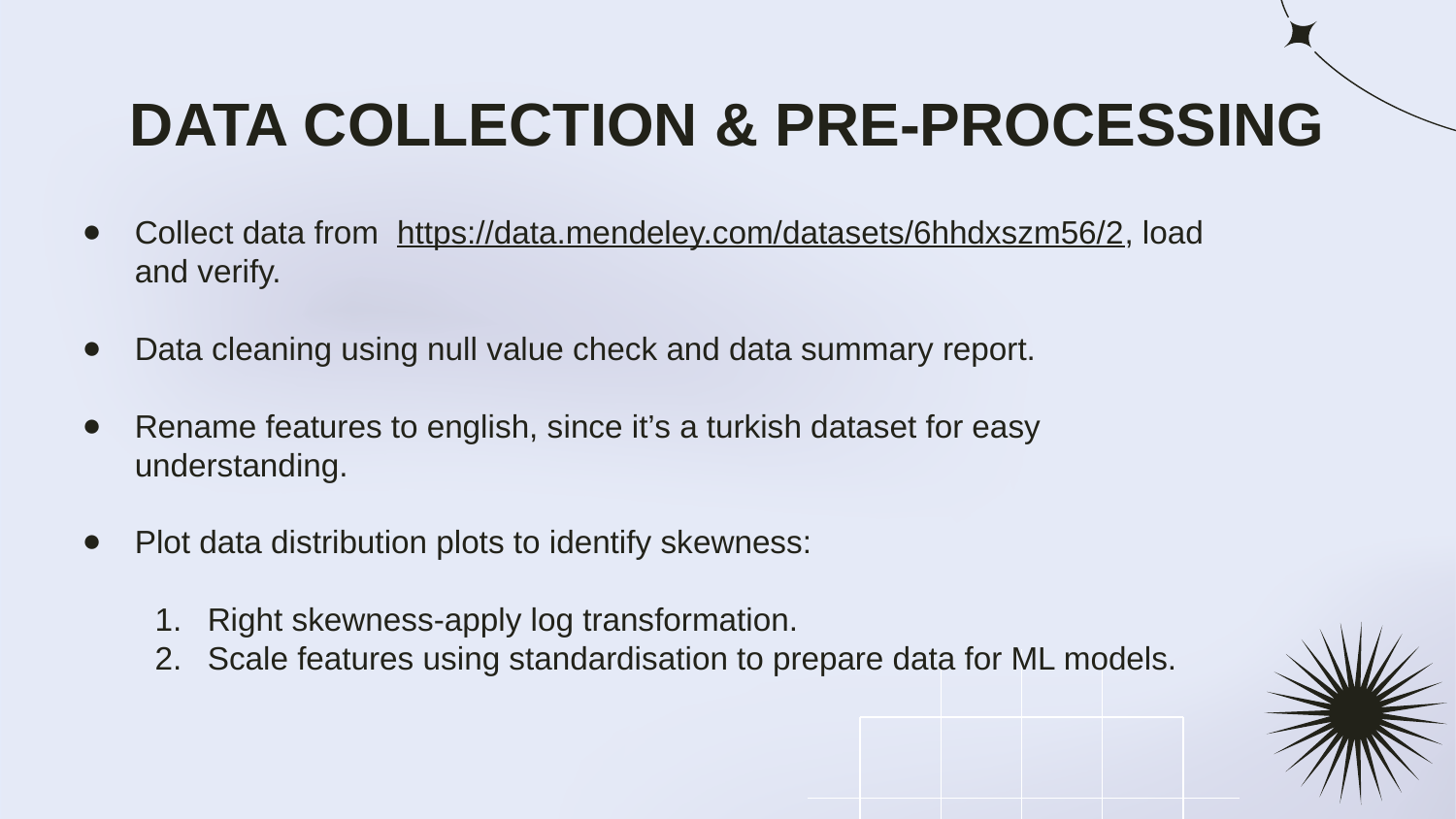

# DATA COLLECTION & PRE-PROCESSING
Collect data from  https://data.mendeley.com/datasets/6hhdxszm56/2, load and verify.

Data cleaning using null value check and data summary report.

Rename features to english, since it’s a turkish dataset for easy understanding.

Plot data distribution plots to identify skewness:

Right skewness-apply log transformation.
Scale features using standardisation to prepare data for ML models.